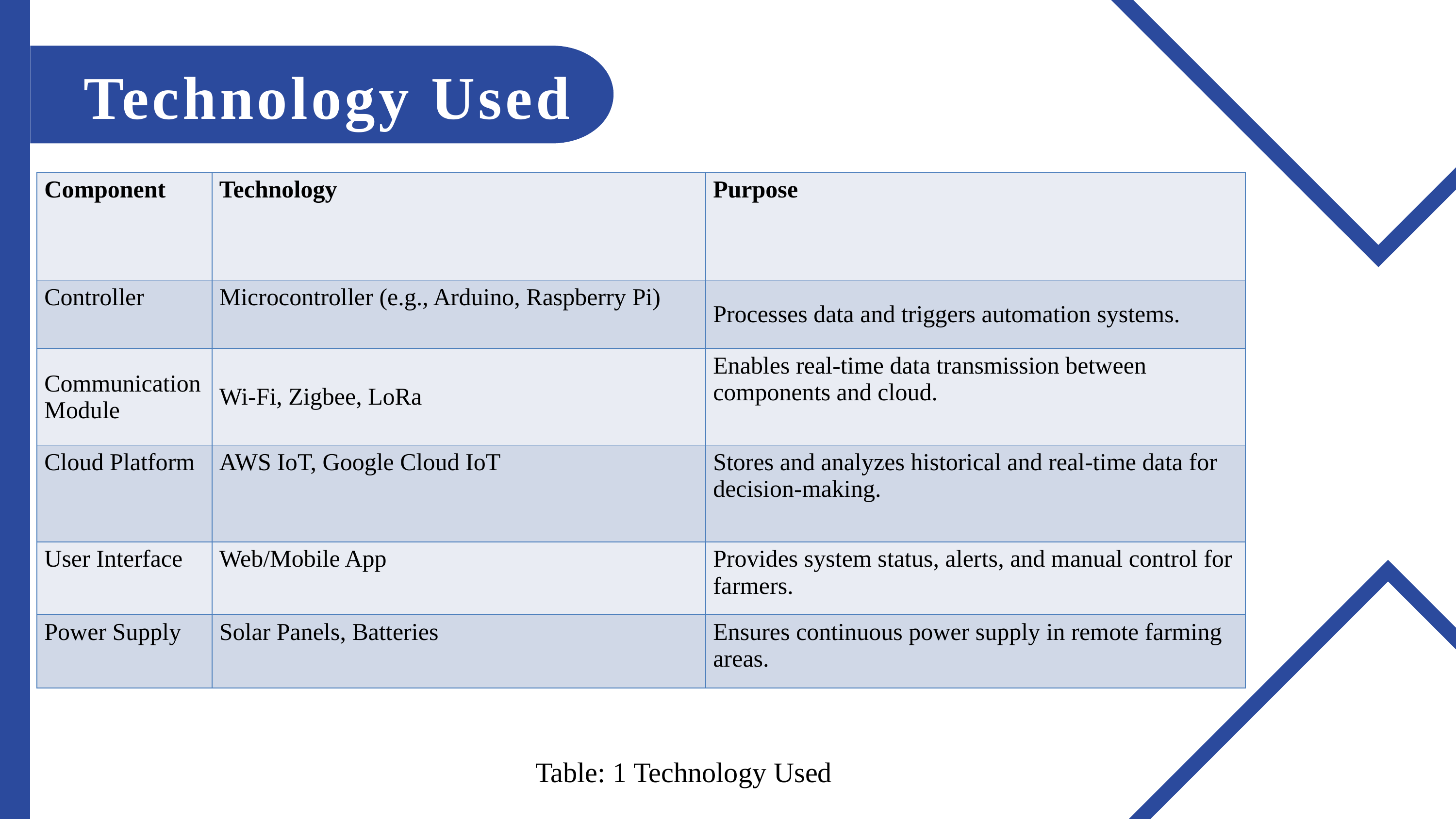

Technology Used
| Component | Technology | Purpose |
| --- | --- | --- |
| Controller | Microcontroller (e.g., Arduino, Raspberry Pi) | Processes data and triggers automation systems. |
| Communication Module | Wi-Fi, Zigbee, LoRa | Enables real-time data transmission between components and cloud. |
| Cloud Platform | AWS IoT, Google Cloud IoT | Stores and analyzes historical and real-time data for decision-making. |
| User Interface | Web/Mobile App | Provides system status, alerts, and manual control for farmers. |
| Power Supply | Solar Panels, Batteries | Ensures continuous power supply in remote farming areas. |

Table: 1 Technology Used